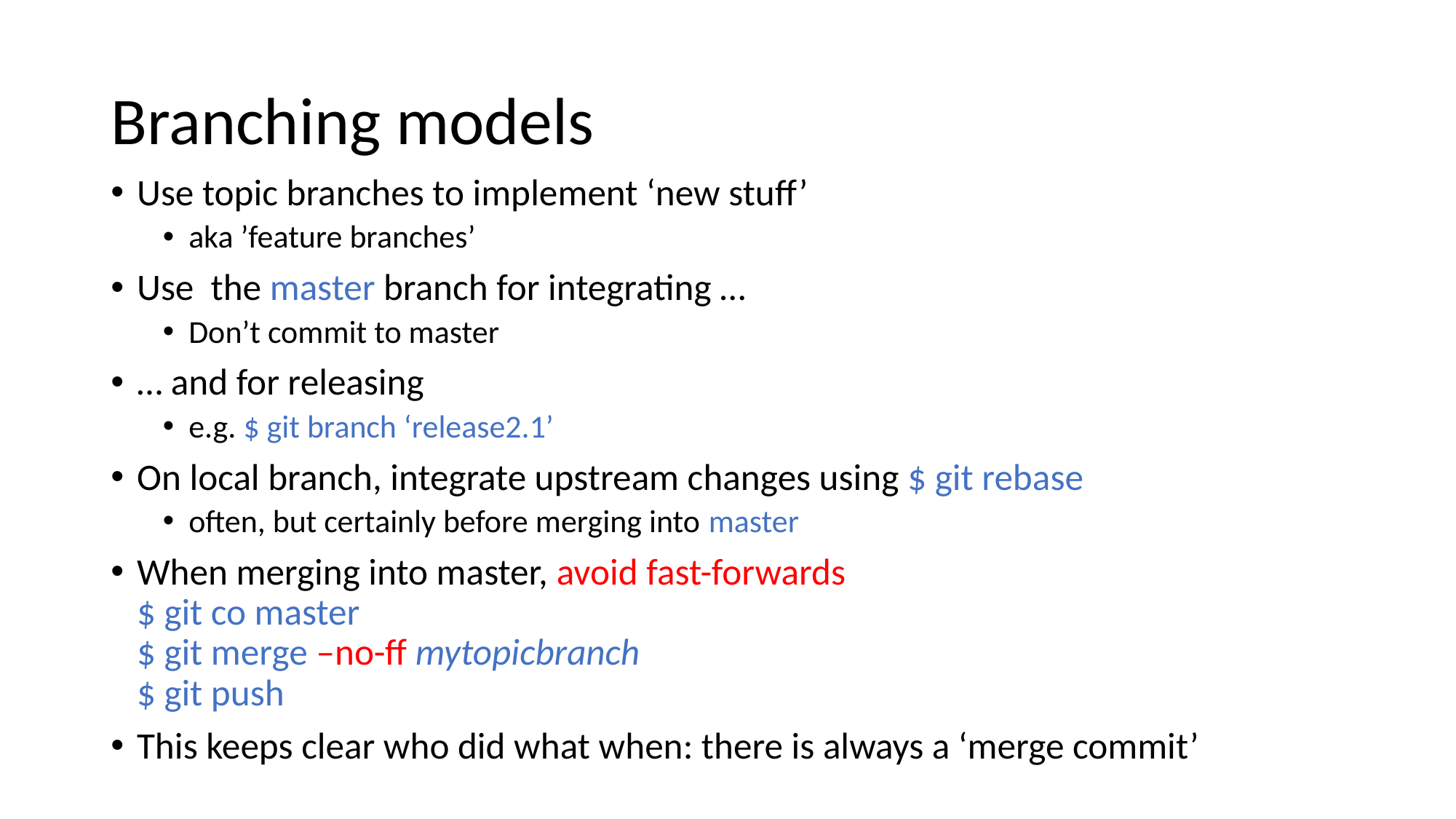

# Branching models
Use topic branches to implement ‘new stuff’
aka ’feature branches’
Use  the master branch for integrating …
Don’t commit to master
… and for releasing
e.g. $ git branch ‘release2.1’
On local branch, integrate upstream changes using $ git rebase
often, but certainly before merging into master
When merging into master, avoid fast-forwards
$ git co master
$ git merge –no-ff mytopicbranch
$ git push
This keeps clear who did what when: there is always a ‘merge commit’